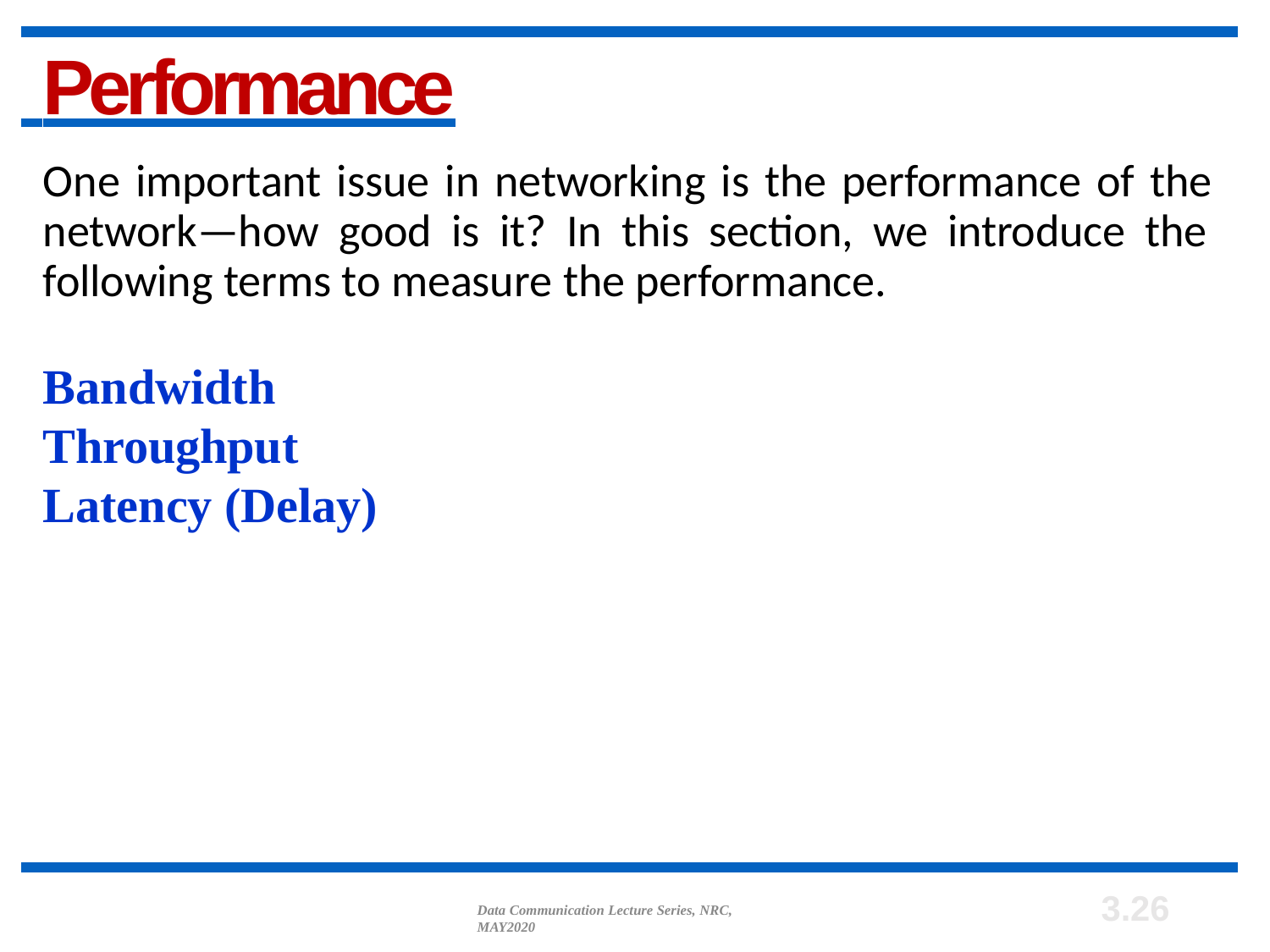

# Performance
One important issue in networking is the performance of the  network—how good is it? In this section, we introduce the  following terms to measure the performance.

Bandwidth  Throughput  Latency (Delay)

3.26
Data Communication Lecture Series, NRC, MAY2020